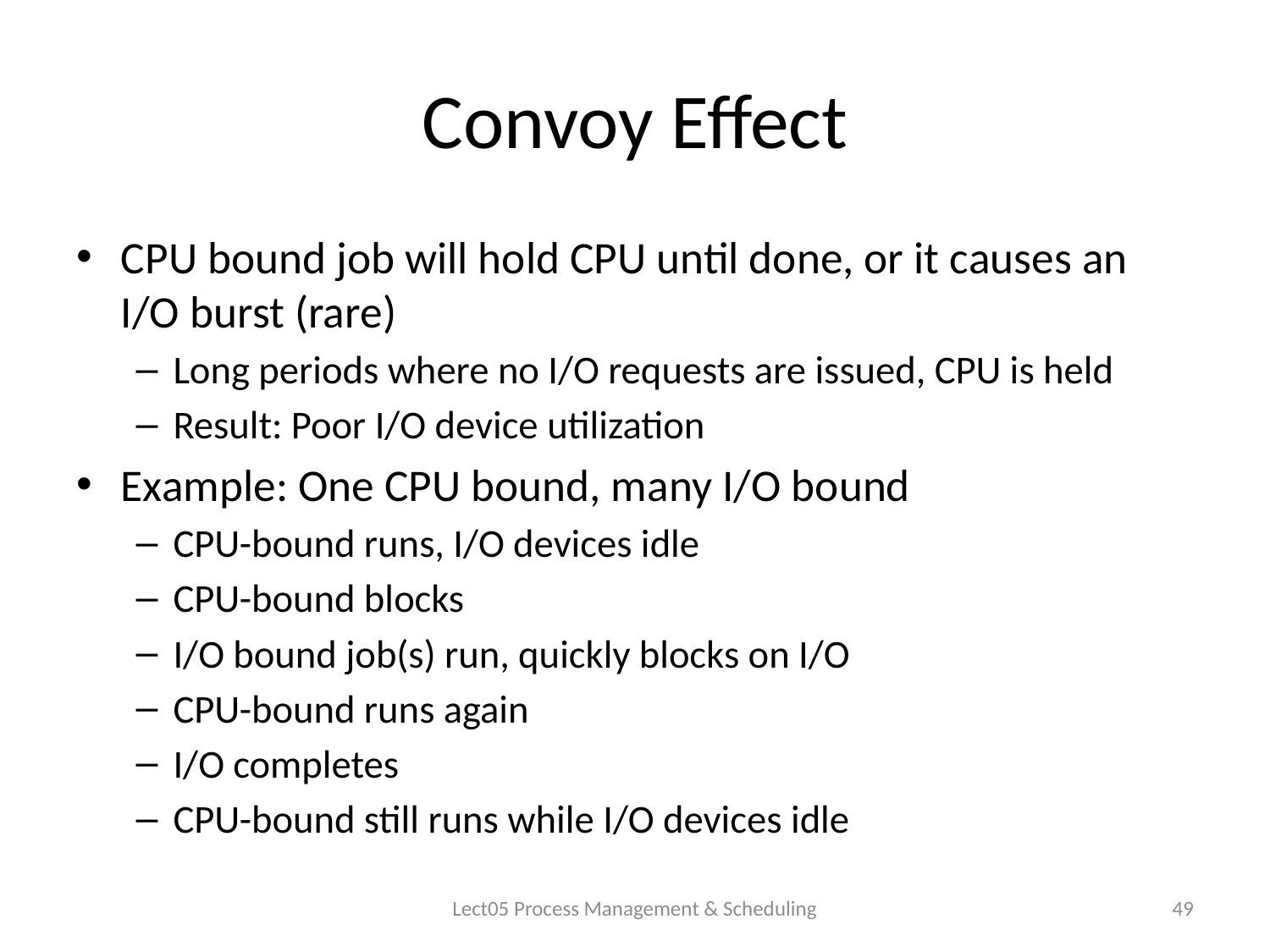

# Convoy Effect
CPU bound job will hold CPU until done, or it causes an I/O burst (rare)
Long periods where no I/O requests are issued, CPU is held
Result: Poor I/O device utilization
Example: One CPU bound, many I/O bound
CPU-bound runs, I/O devices idle
CPU-bound blocks
I/O bound job(s) run, quickly blocks on I/O
CPU-bound runs again
I/O completes
CPU-bound still runs while I/O devices idle
Lect05 Process Management & Scheduling
49